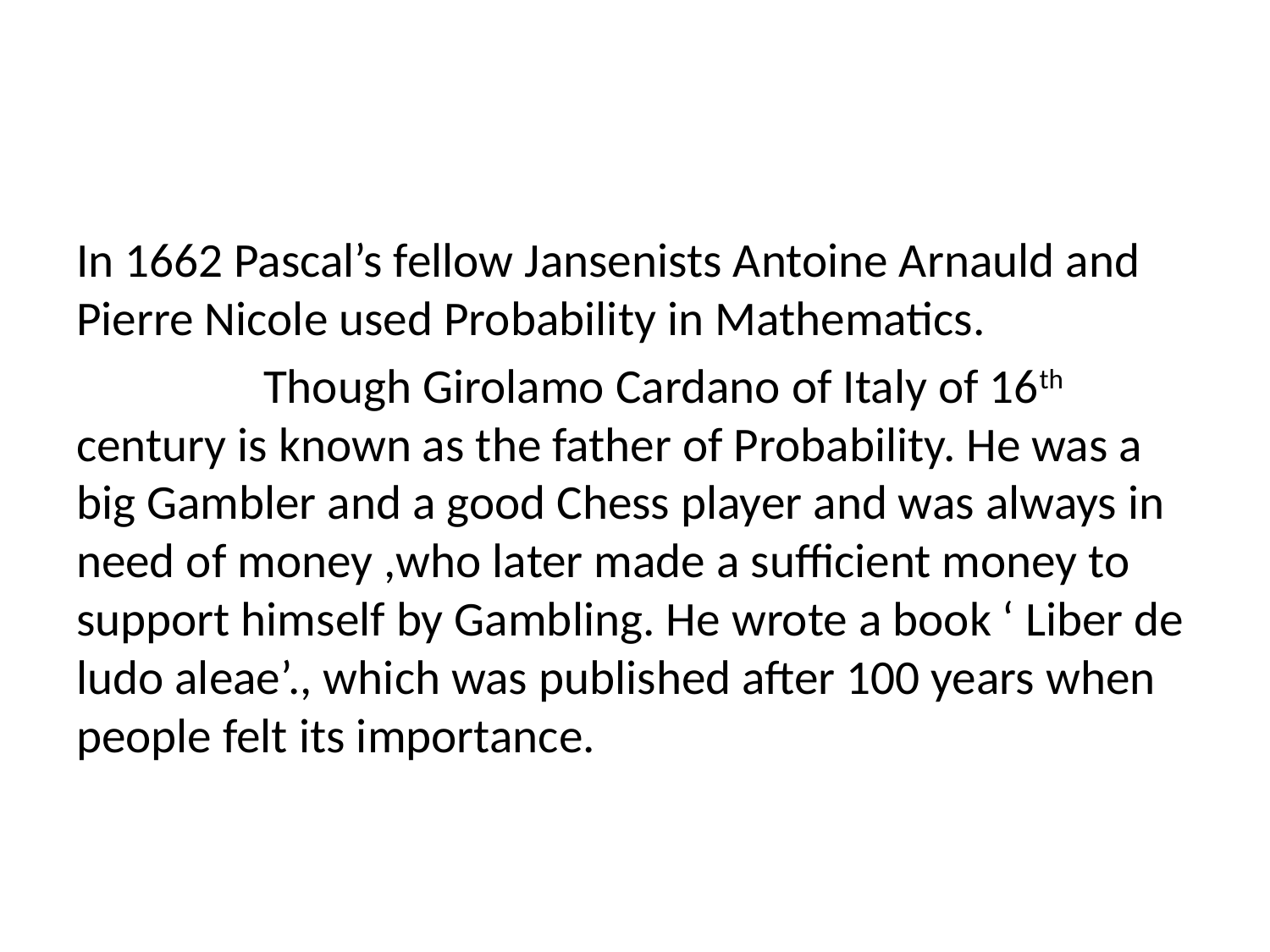

In 1662 Pascal’s fellow Jansenists Antoine Arnauld and Pierre Nicole used Probability in Mathematics.
                 Though Girolamo Cardano of Italy of 16th century is known as the father of Probability. He was a big Gambler and a good Chess player and was always in need of money ,who later made a sufficient money to support himself by Gambling. He wrote a book ‘ Liber de ludo aleae’., which was published after 100 years when people felt its importance.